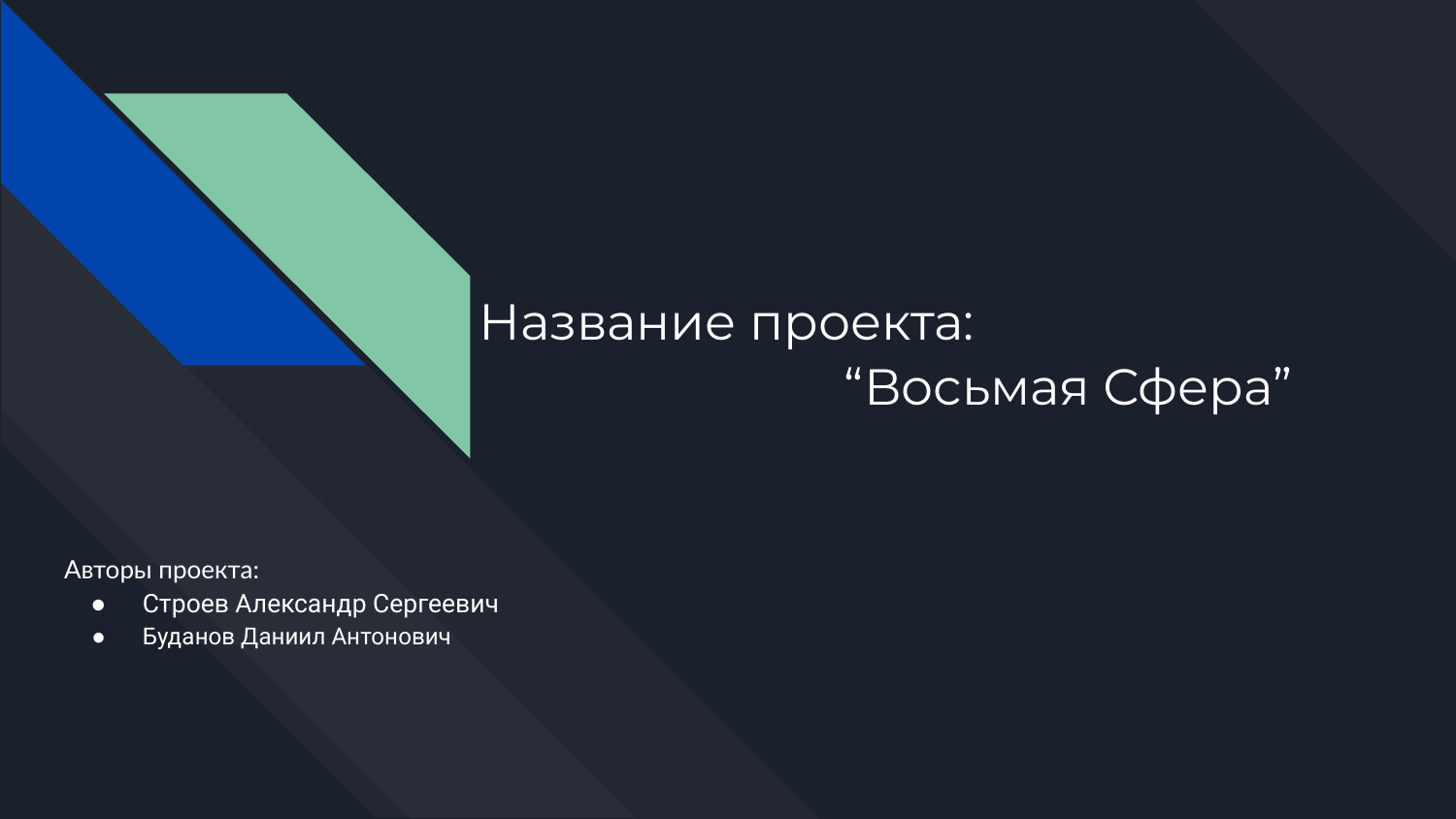

# Название проекта:
 					    “Восьмая Сфера”
Авторы проекта:
Строев Александр Сергеевич
Буданов Даниил Антонович